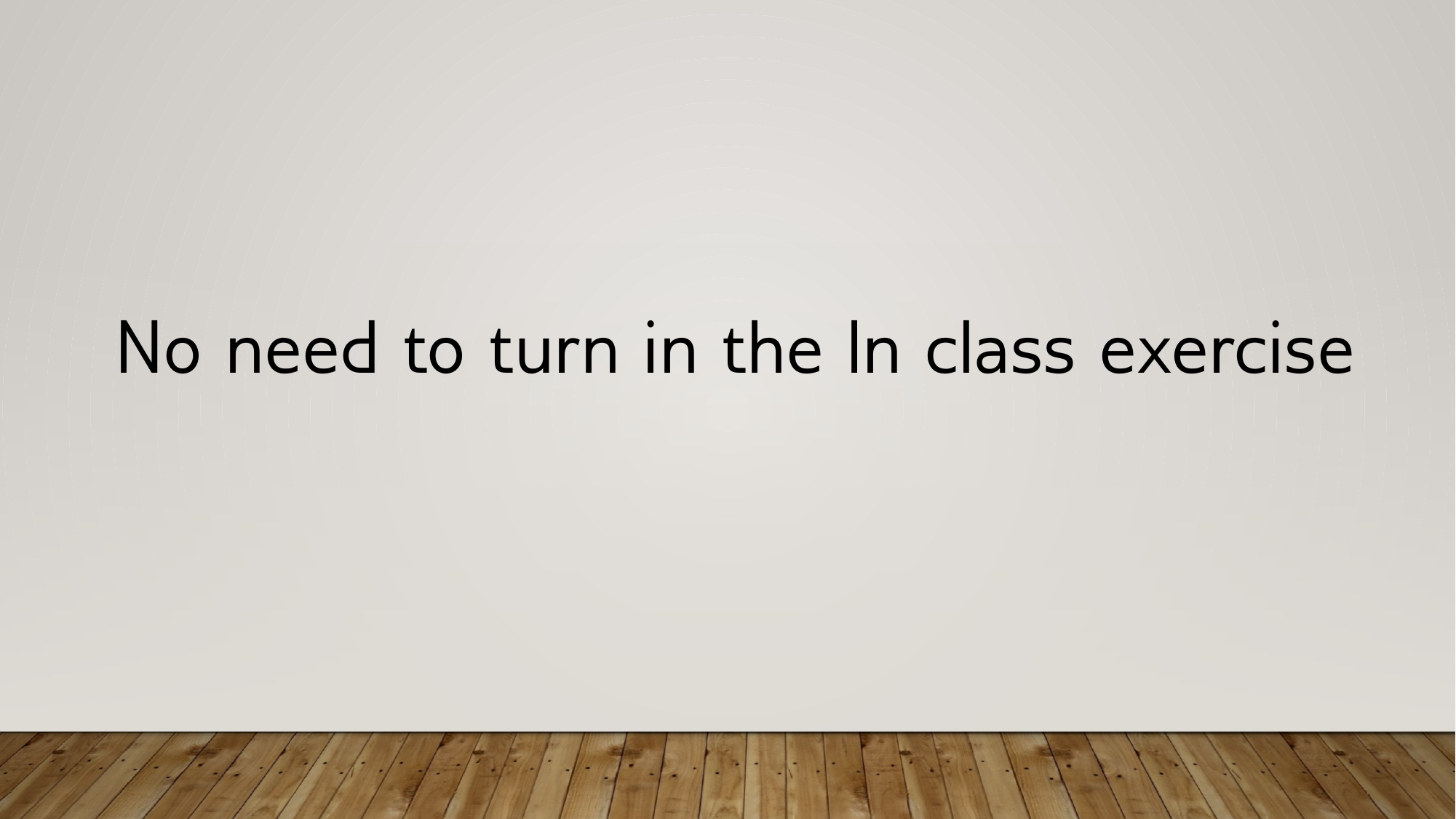

No need to turn in the In class exercise